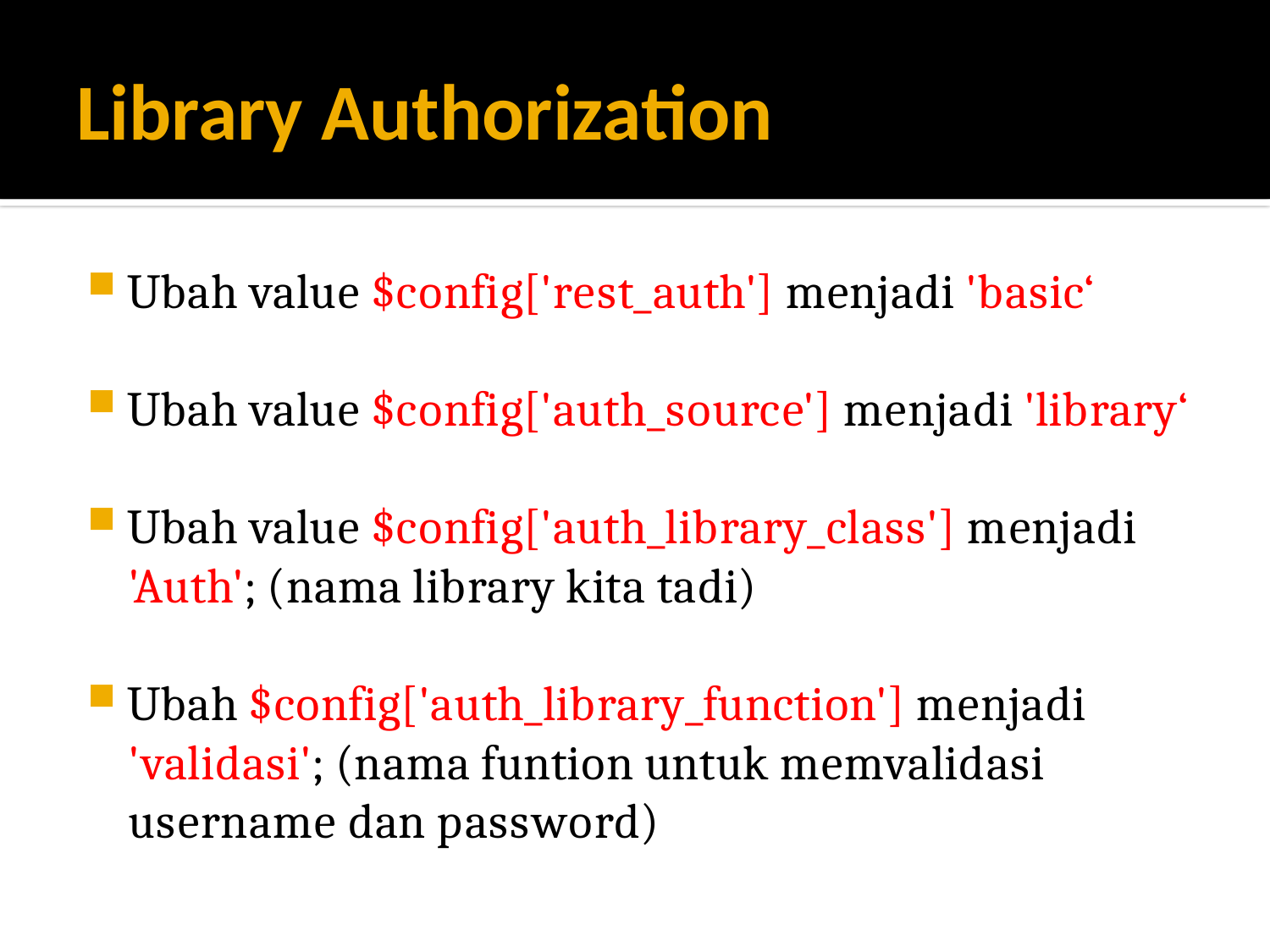

# Library Authorization
Ubah value $config['rest_auth'] menjadi 'basic‘

Ubah value $config['auth_source'] menjadi 'library‘

Ubah value $config['auth_library_class'] menjadi 'Auth'; (nama library kita tadi)

Ubah $config['auth_library_function'] menjadi 'validasi'; (nama funtion untuk memvalidasi username dan password)